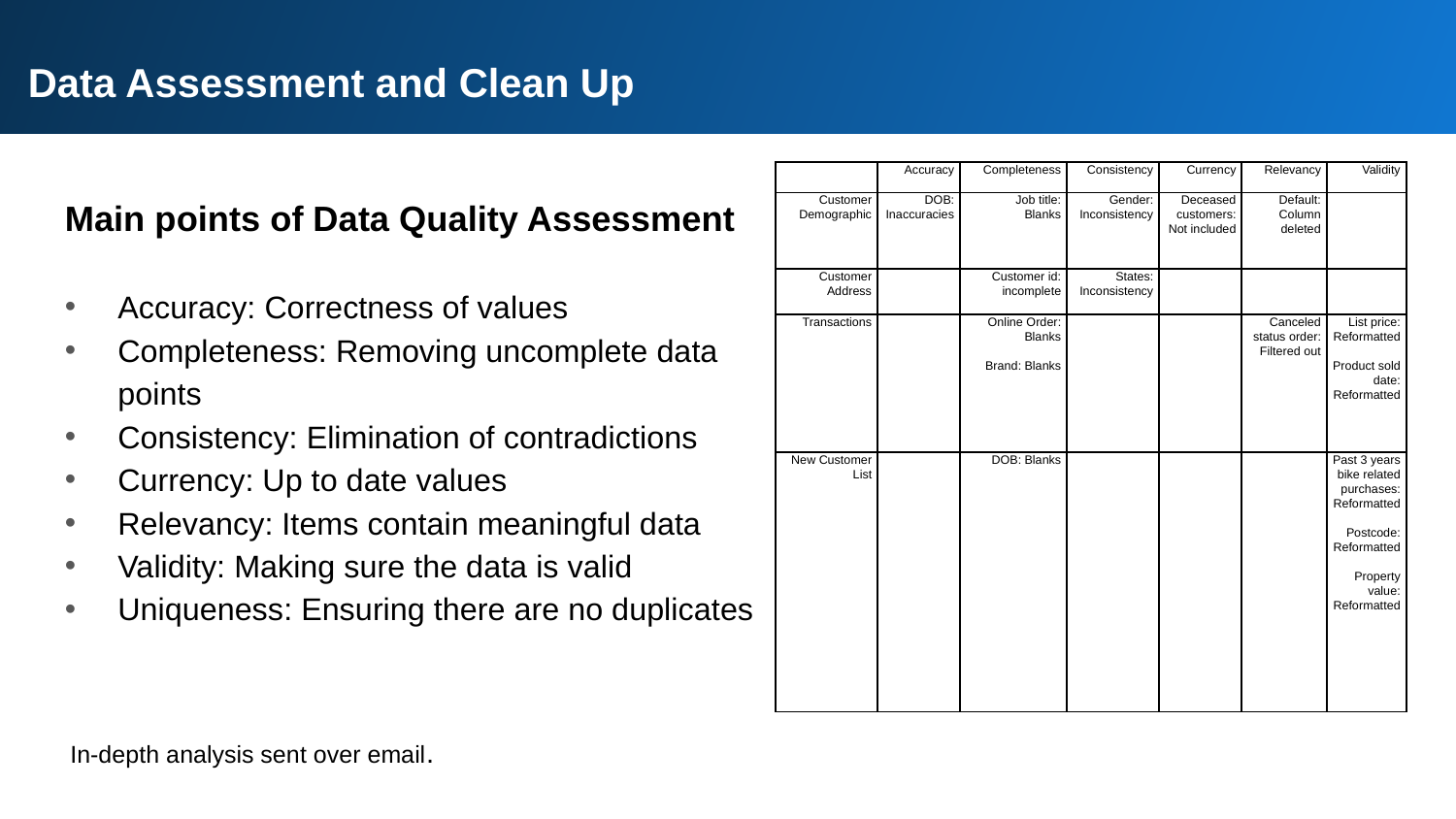

# Data Assessment and Clean Up
|  | Accuracy | Completeness | Consistency | Currency | Relevancy | Validity |
| --- | --- | --- | --- | --- | --- | --- |
| Customer Demographic | DOB: Inaccuracies | Job title: Blanks | Gender: Inconsistency | Deceased customers: Not included | Default: Column deleted |  |
| Customer Address |  | Customer id: incomplete | States: Inconsistency |  |  |  |
| Transactions |  | Online Order: Blanks   Brand: Blanks |  |  | Canceled status order: Filtered out | List price: Reformatted   Product sold date: Reformatted |
| New Customer List |  | DOB: Blanks |  |  |  | Past 3 years bike related purchases: Reformatted   Postcode: Reformatted   Property value: Reformatted |
Main points of Data Quality Assessment

Accuracy: Correctness of values
Completeness: Removing uncomplete data points
Consistency: Elimination of contradictions
Currency: Up to date values
Relevancy: Items contain meaningful data
Validity: Making sure the data is valid
Uniqueness: Ensuring there are no duplicates

In-depth analysis sent over email.